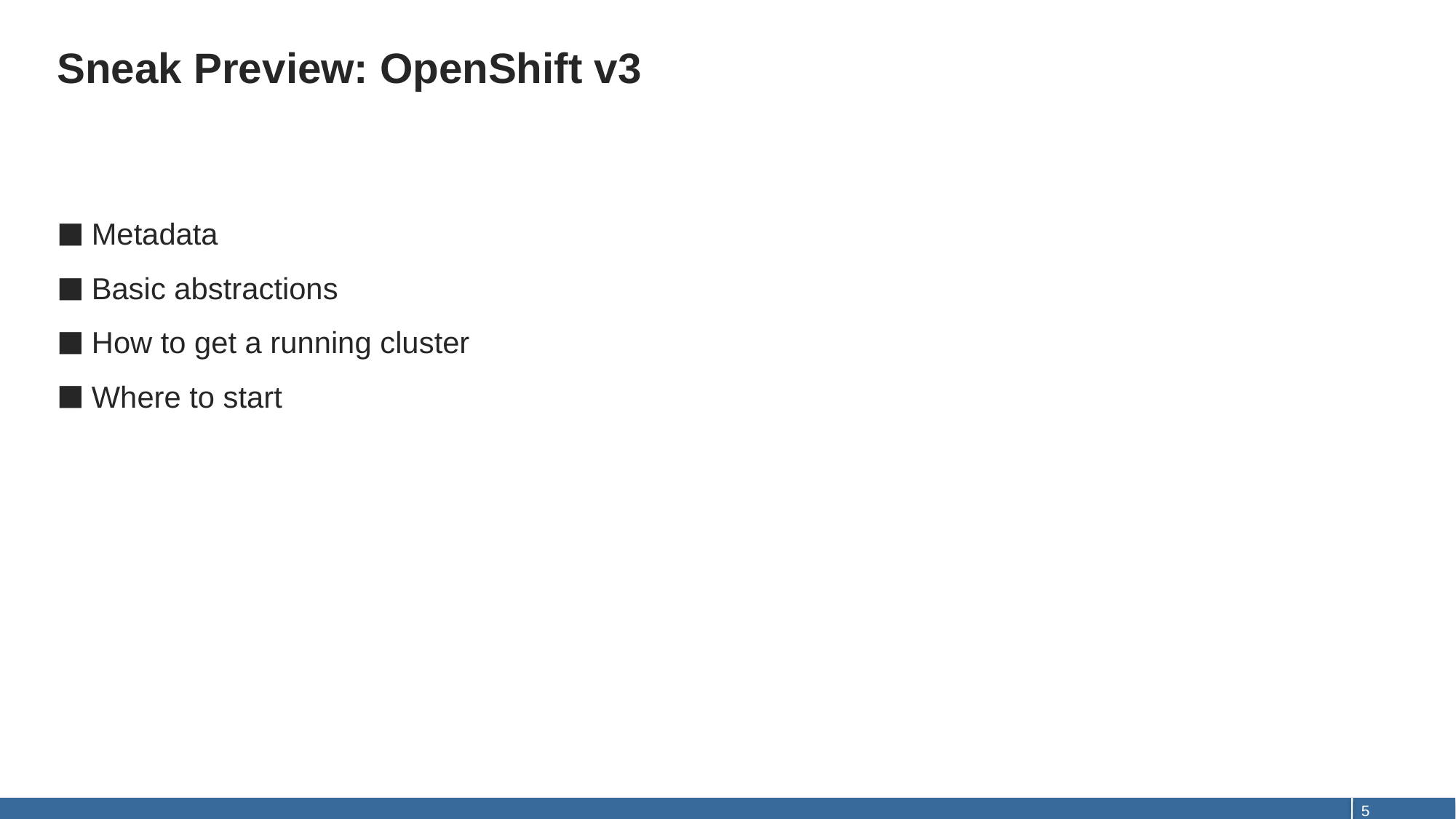

# Sneak Preview: OpenShift v3
Metadata
Basic abstractions
How to get a running cluster
Where to start

5